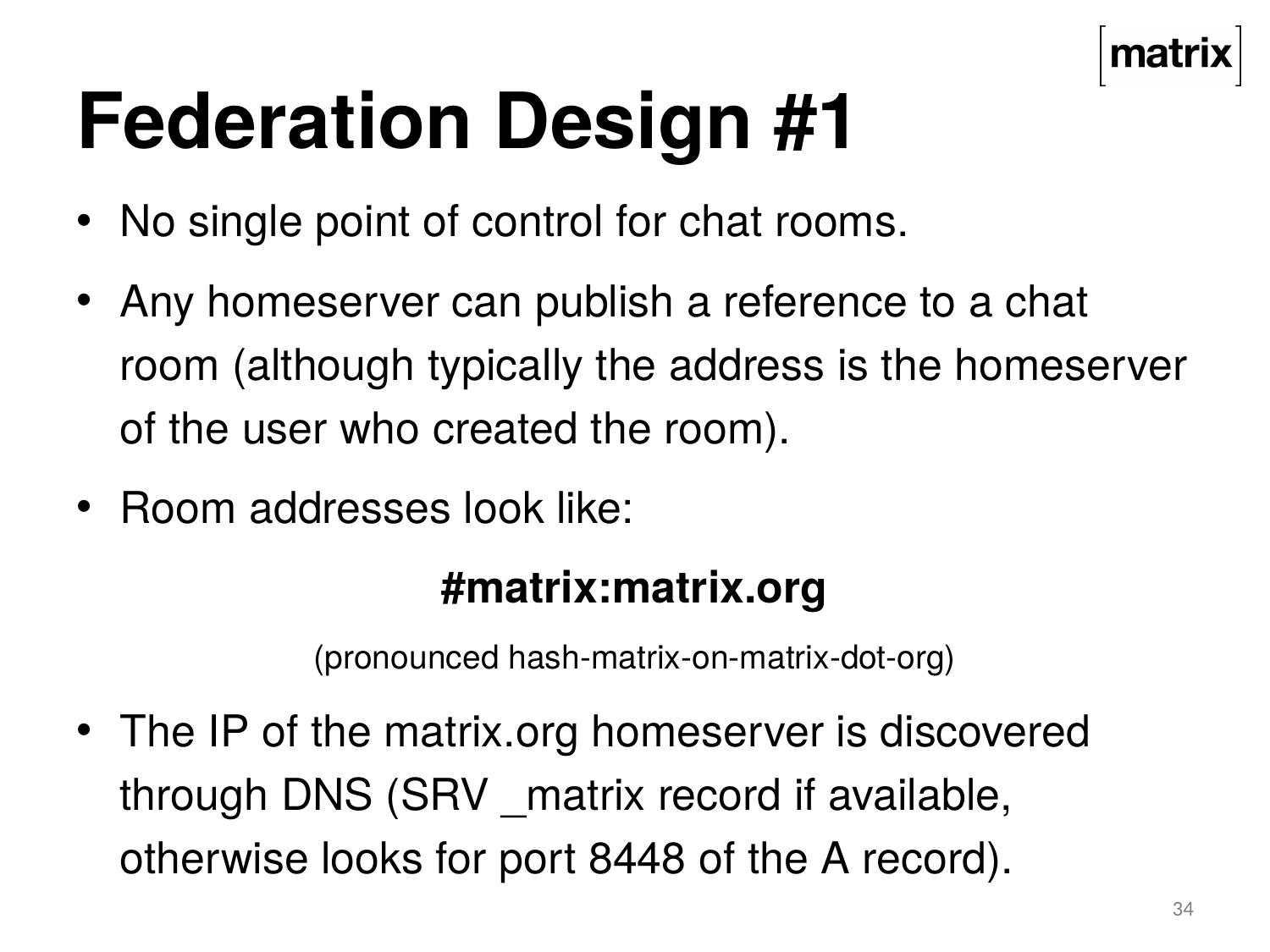

# Federation Design #1
No single point of control for chat rooms.
Any homeserver can publish a reference to a chat room (although typically the address is the homeserver of the user who created the room).
Room addresses look like:
#matrix:matrix.org
(pronounced hash-matrix-on-matrix-dot-org)
The IP of the matrix.org homeserver is discovered through DNS (SRV _matrix record if available, otherwise looks for port 8448 of the A record).
34